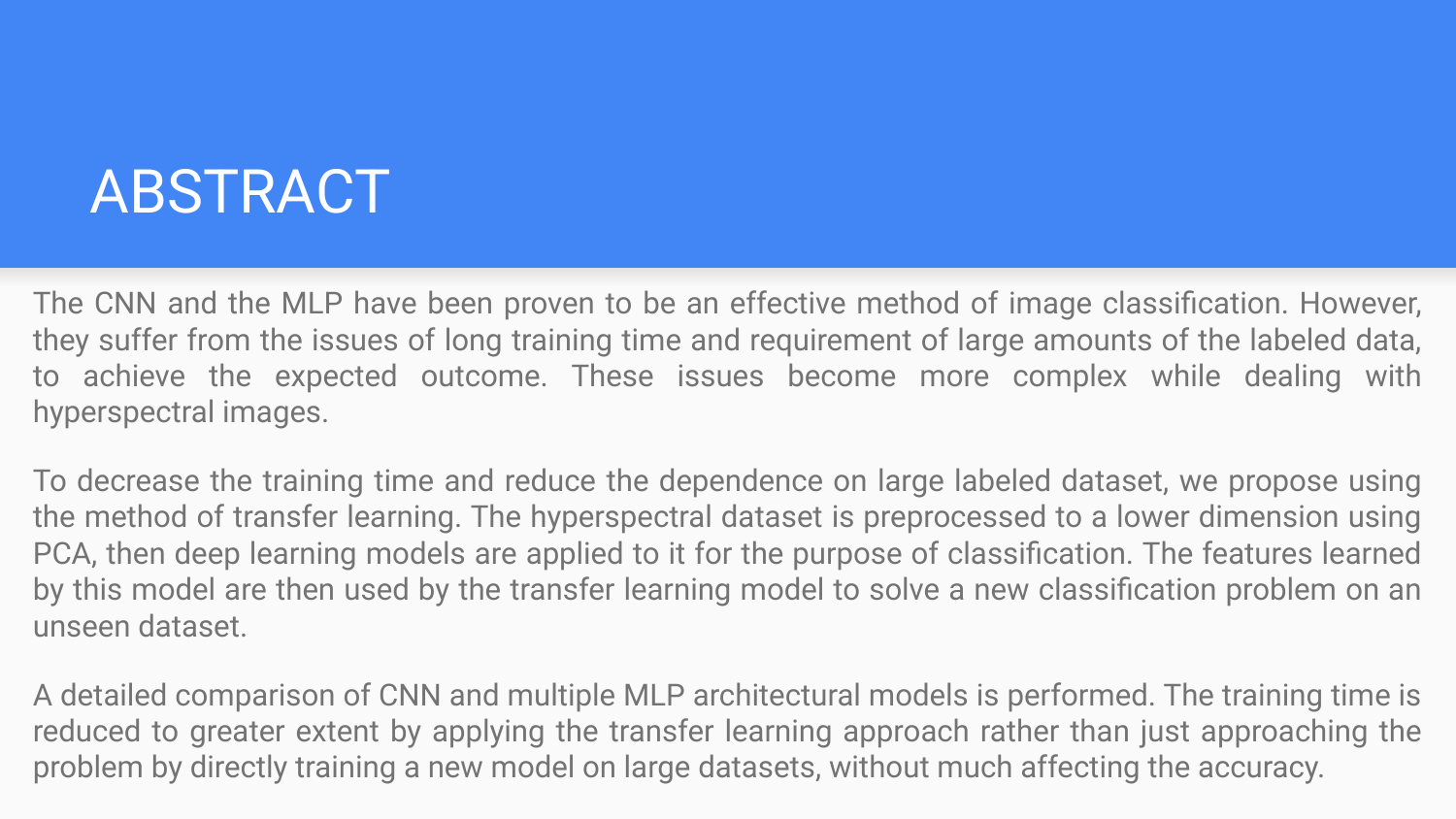

# ABSTRACT
The CNN and the MLP have been proven to be an effective method of image classification. However, they suffer from the issues of long training time and requirement of large amounts of the labeled data, to achieve the expected outcome. These issues become more complex while dealing with hyperspectral images.
To decrease the training time and reduce the dependence on large labeled dataset, we propose using the method of transfer learning. The hyperspectral dataset is preprocessed to a lower dimension using PCA, then deep learning models are applied to it for the purpose of classification. The features learned by this model are then used by the transfer learning model to solve a new classification problem on an unseen dataset.
A detailed comparison of CNN and multiple MLP architectural models is performed. The training time is reduced to greater extent by applying the transfer learning approach rather than just approaching the problem by directly training a new model on large datasets, without much affecting the accuracy.